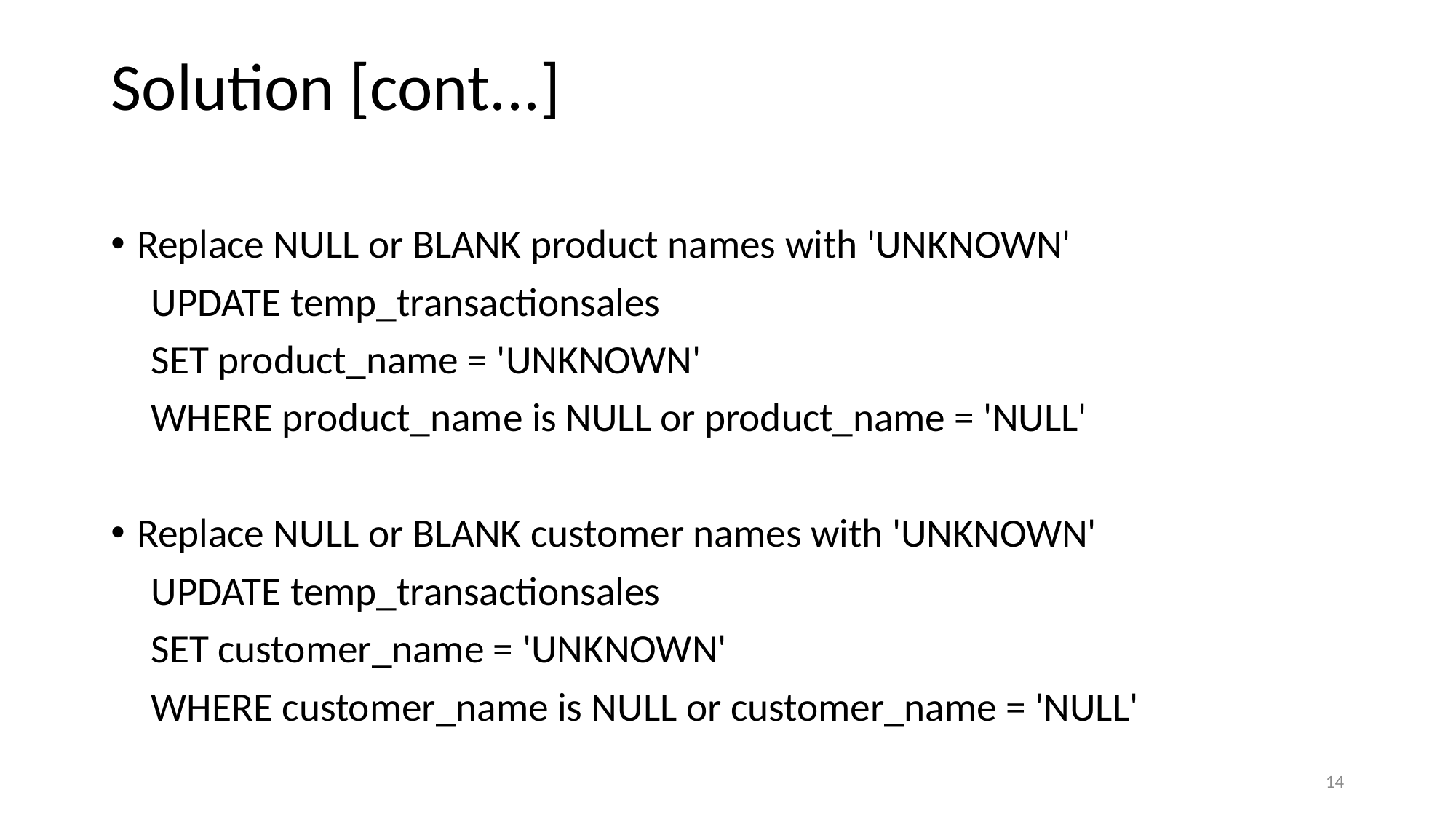

# Solution [cont...]

Replace NULL or BLANK product names with 'UNKNOWN'
 UPDATE temp_transactionsales
 SET product_name = 'UNKNOWN'
 WHERE product_name is NULL or product_name = 'NULL'

Replace NULL or BLANK customer names with 'UNKNOWN'
 UPDATE temp_transactionsales
 SET customer_name = 'UNKNOWN'
 WHERE customer_name is NULL or customer_name = 'NULL'
14